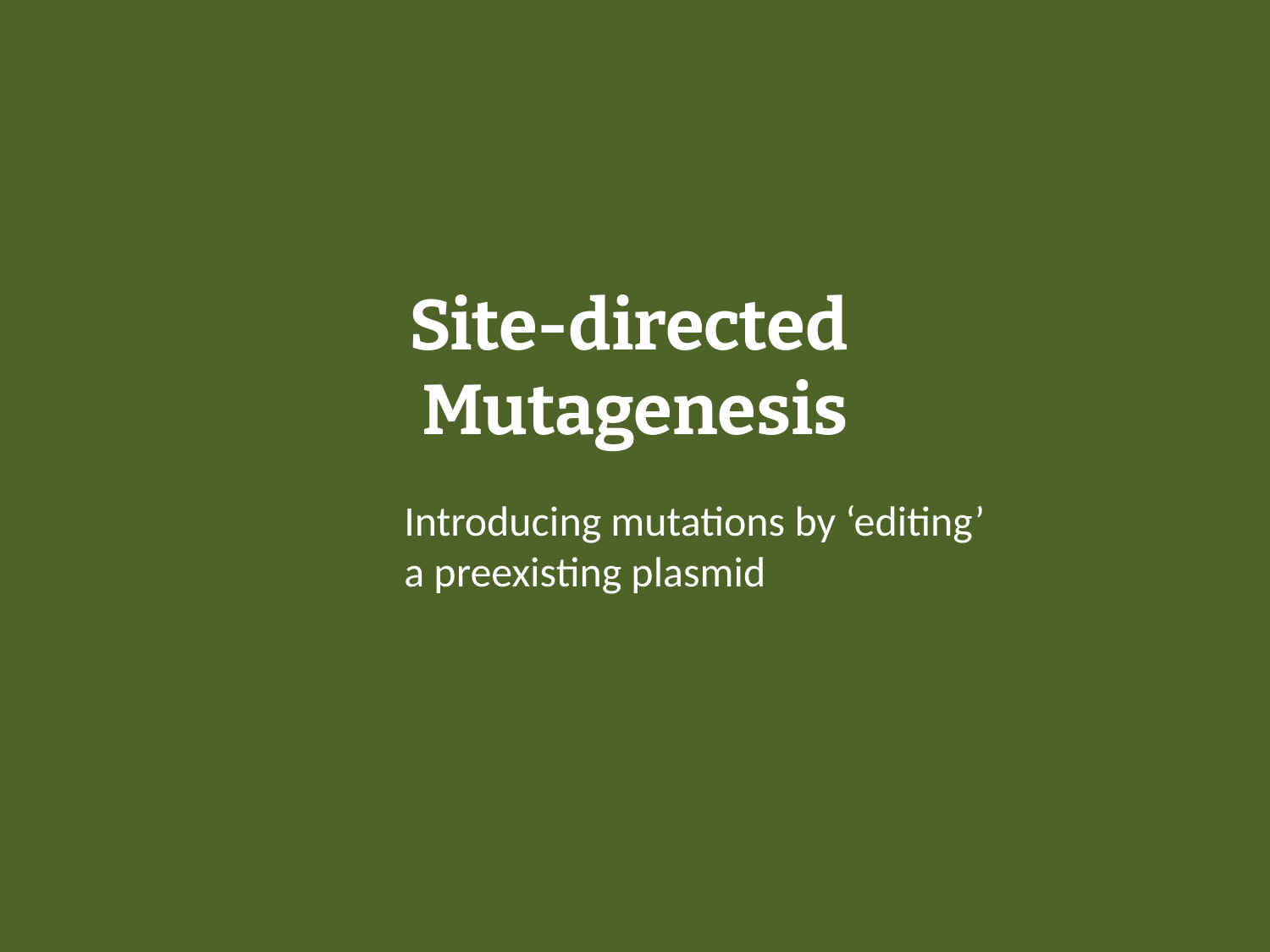

Site-directed
Mutagenesis
Introducing mutations by ‘editing’ a preexisting plasmid